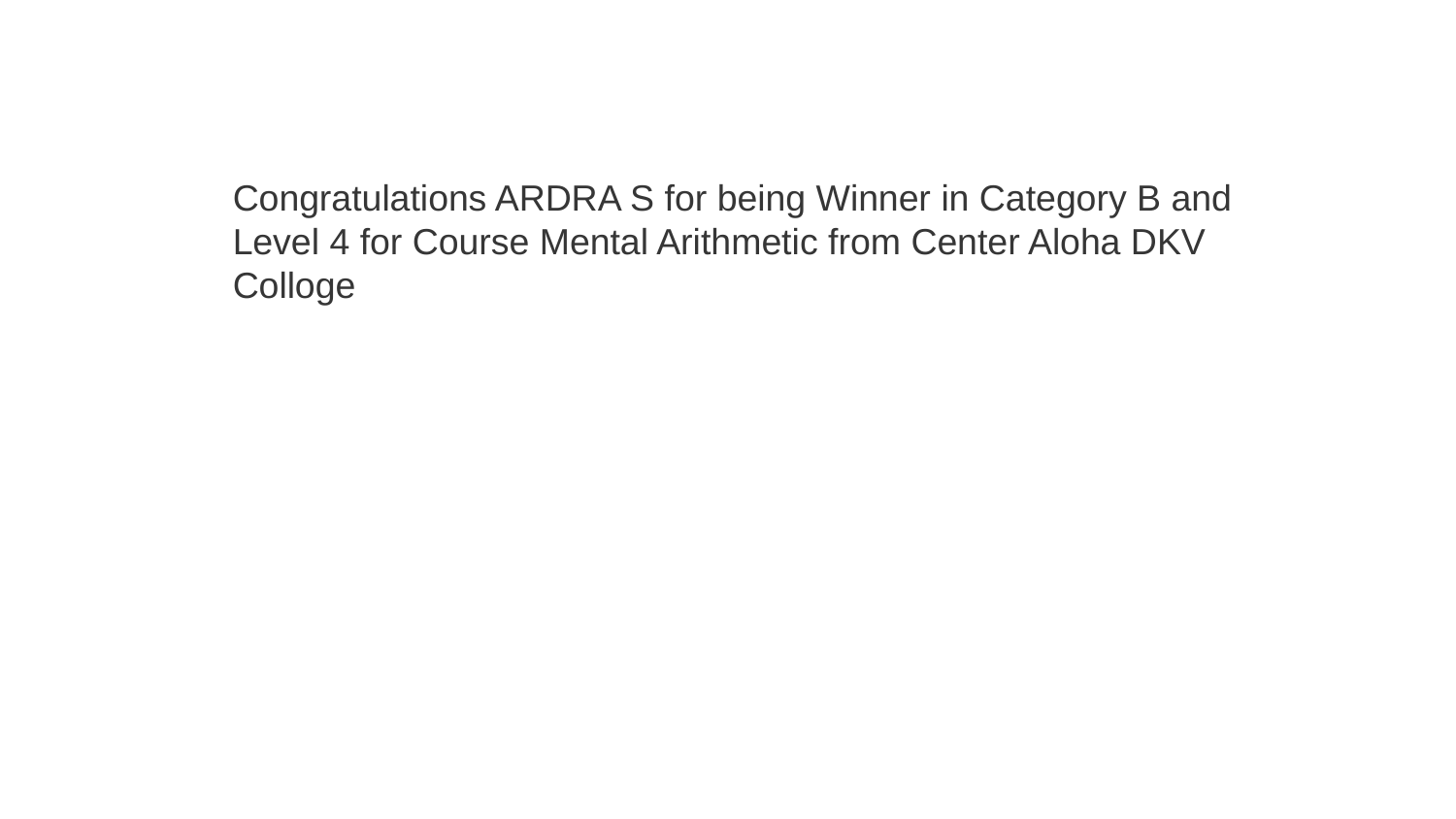

Congratulations ARDRA S for being Winner in Category B and Level 4 for Course Mental Arithmetic from Center Aloha DKV Colloge